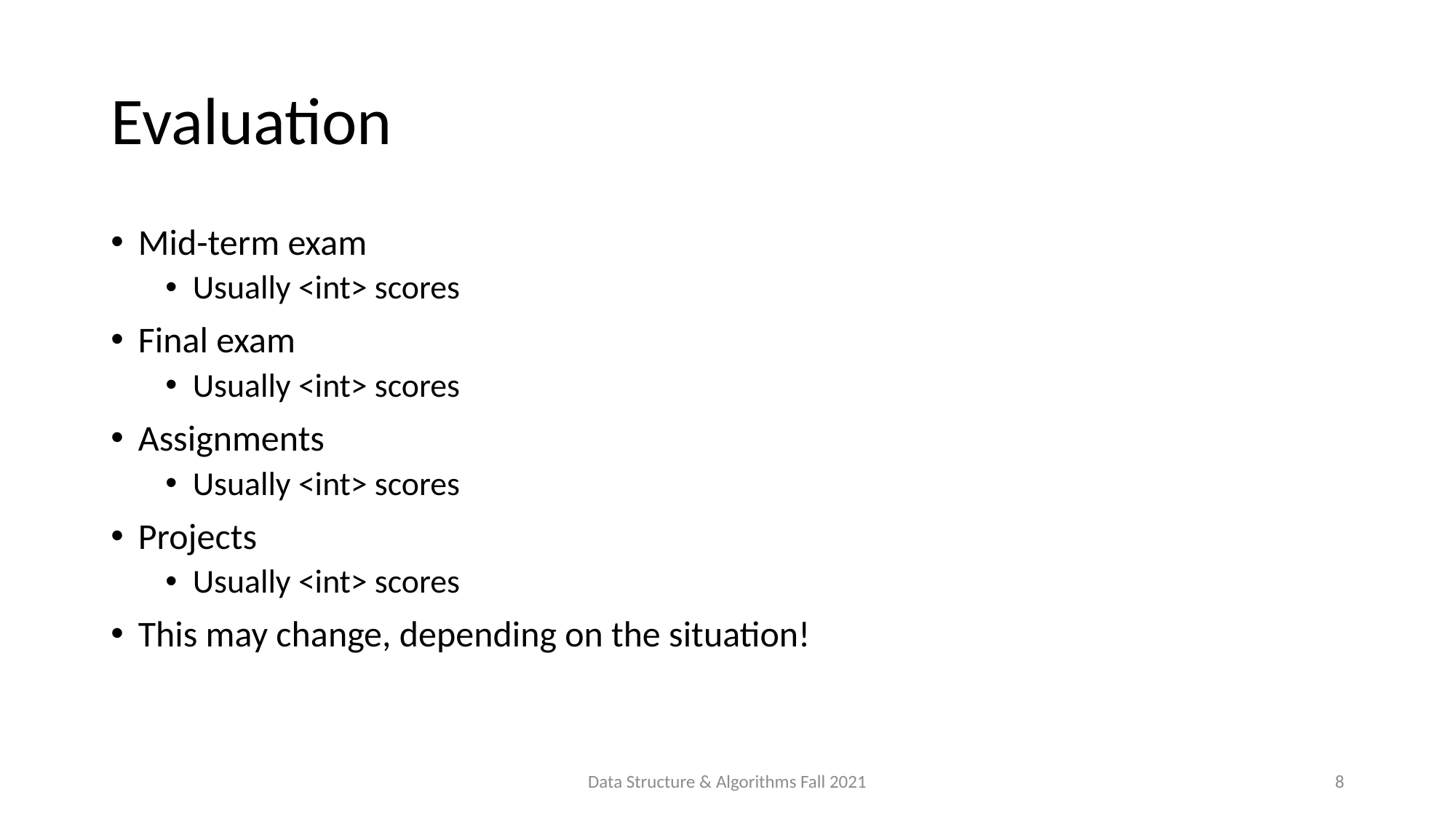

# Evaluation
Mid-term exam
Usually <int> scores
Final exam
Usually <int> scores
Assignments
Usually <int> scores
Projects
Usually <int> scores
This may change, depending on the situation!
Data Structure & Algorithms Fall 2021
8